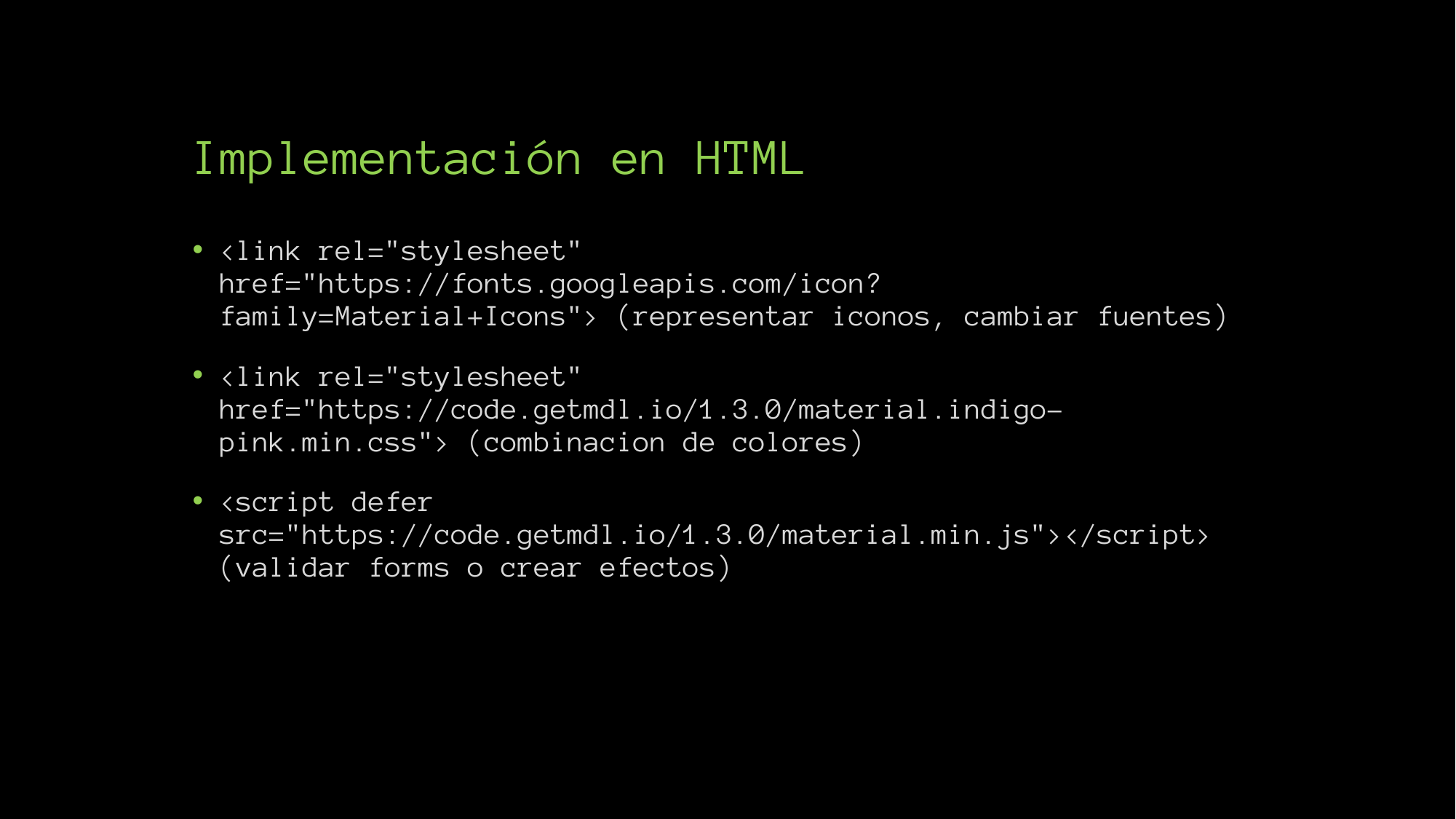

# Implementación en HTML
<link rel="stylesheet" href="https://fonts.googleapis.com/icon?family=Material+Icons"> (representar iconos, cambiar fuentes)
<link rel="stylesheet" href="https://code.getmdl.io/1.3.0/material.indigo-pink.min.css"> (combinacion de colores)
<script defer src="https://code.getmdl.io/1.3.0/material.min.js"></script> (validar forms o crear efectos)